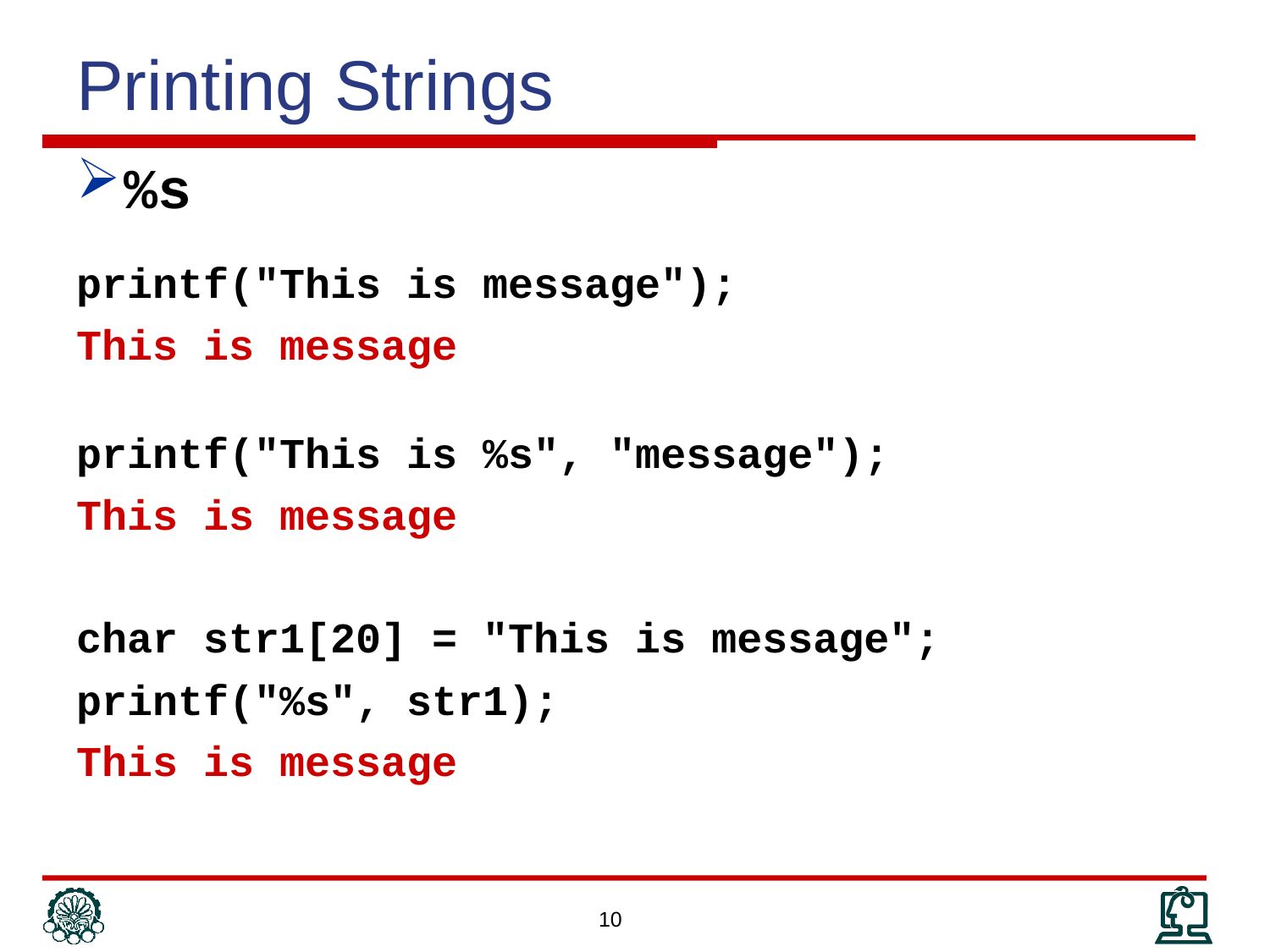

# Printing Strings
%s

printf("This is message");
This is message

printf("This is %s", "message");
This is message

char str1[20] = "This is message";
printf("%s", str1);
This is message

10